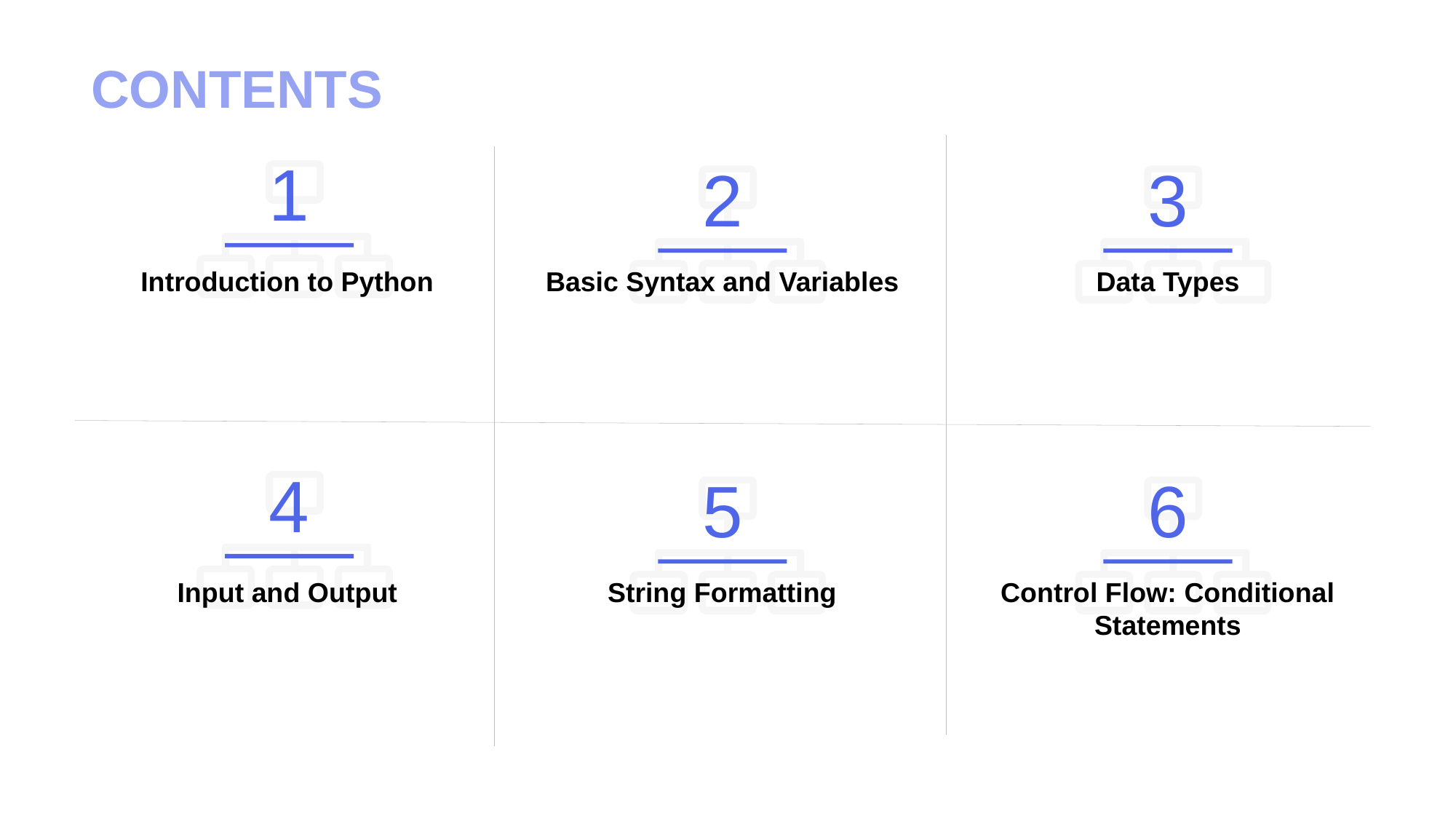

CONTENTS
1
2
3

Introduction to Python
Basic Syntax and Variables
Data Types
4
5
6

Input and Output
String Formatting
Control Flow: Conditional Statements